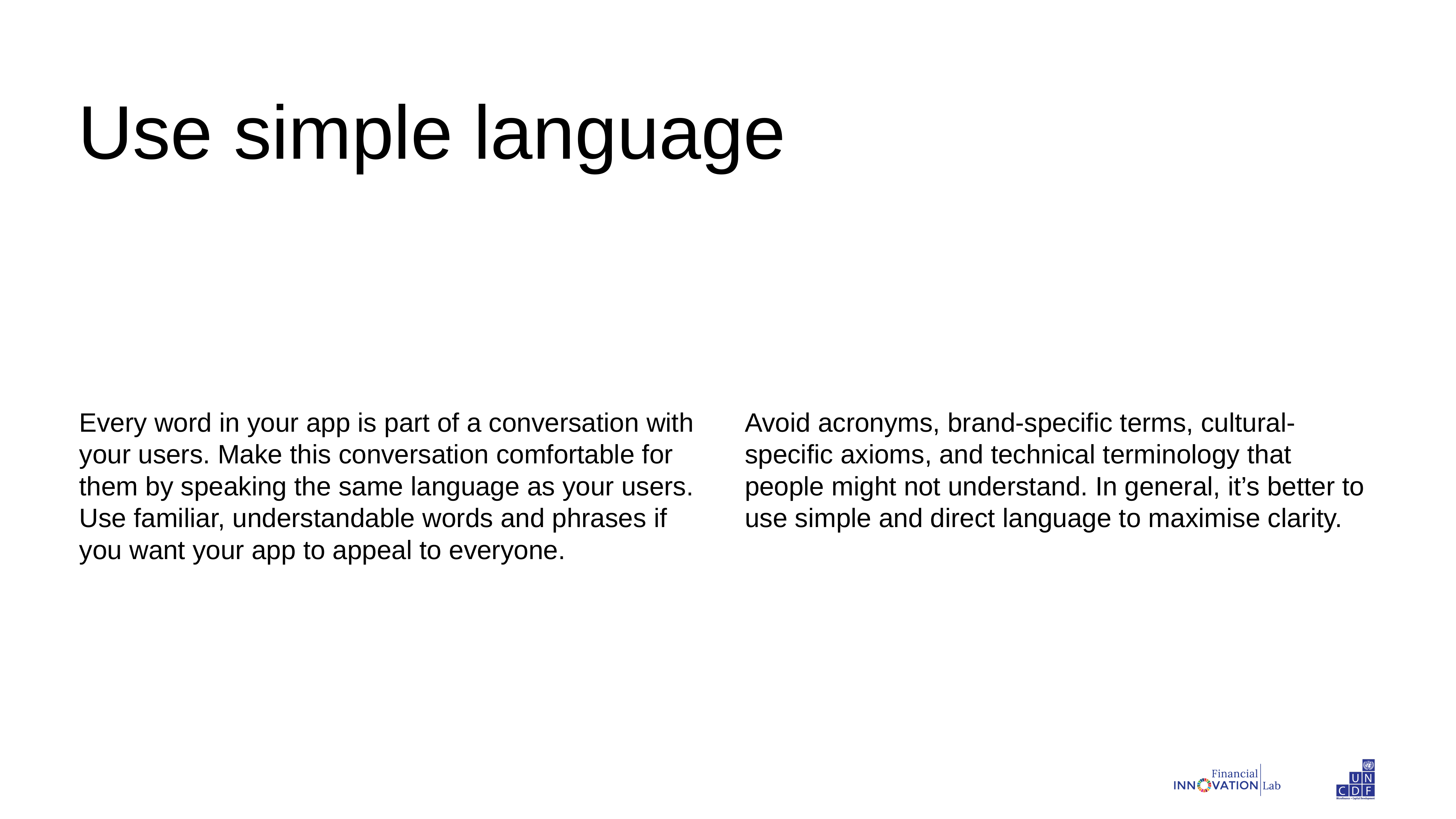

Use simple language
Every word in your app is part of a conversation with your users. Make this conversation comfortable for them by speaking the same language as your users. Use familiar, understandable words and phrases if you want your app to appeal to everyone.
Avoid acronyms, brand-specific terms, cultural-specific axioms, and technical terminology that people might not understand. In general, it’s better to use simple and direct language to maximise clarity.